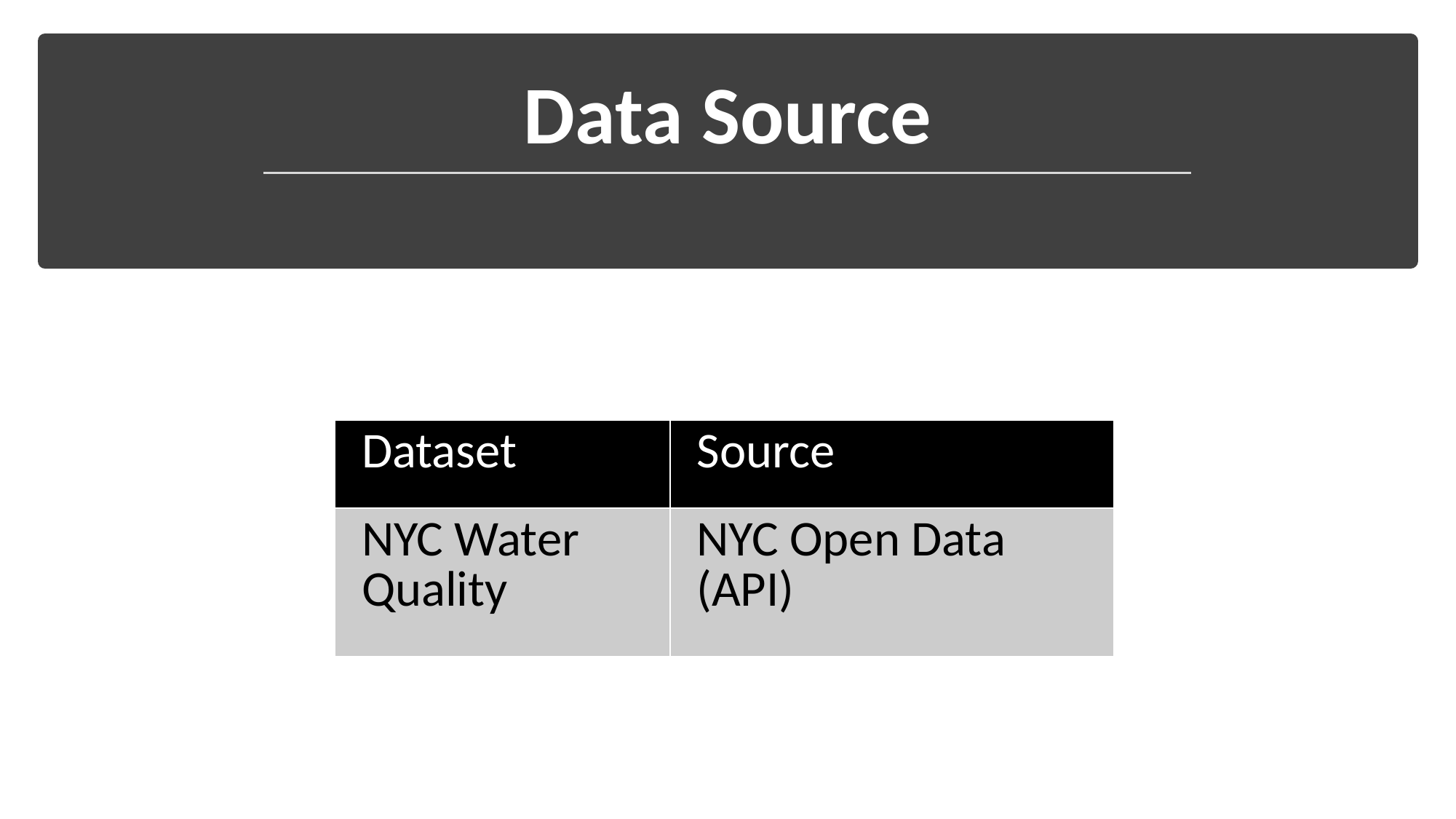

Data Source
| Dataset | Source |
| --- | --- |
| NYC Water Quality | NYC Open Data (API) |